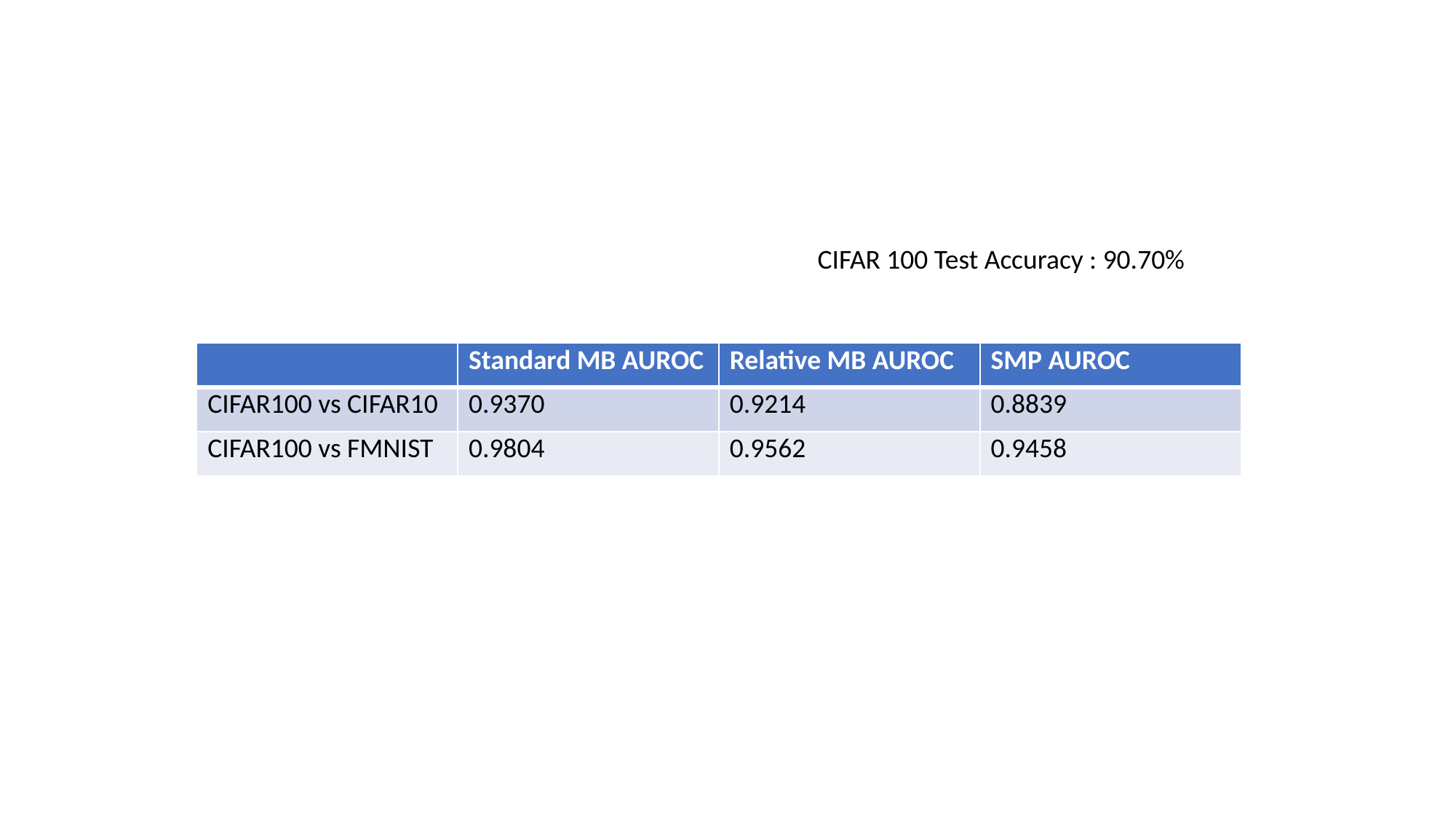

#
CIFAR 100 Test Accuracy : 90.70%
|  | Standard MB AUROC | Relative MB AUROC | SMP AUROC |
| --- | --- | --- | --- |
| CIFAR100 vs CIFAR10 | 0.9370 | 0.9214 | 0.8839 |
| CIFAR100 vs FMNIST | 0.9804 | 0.9562 | 0.9458 |